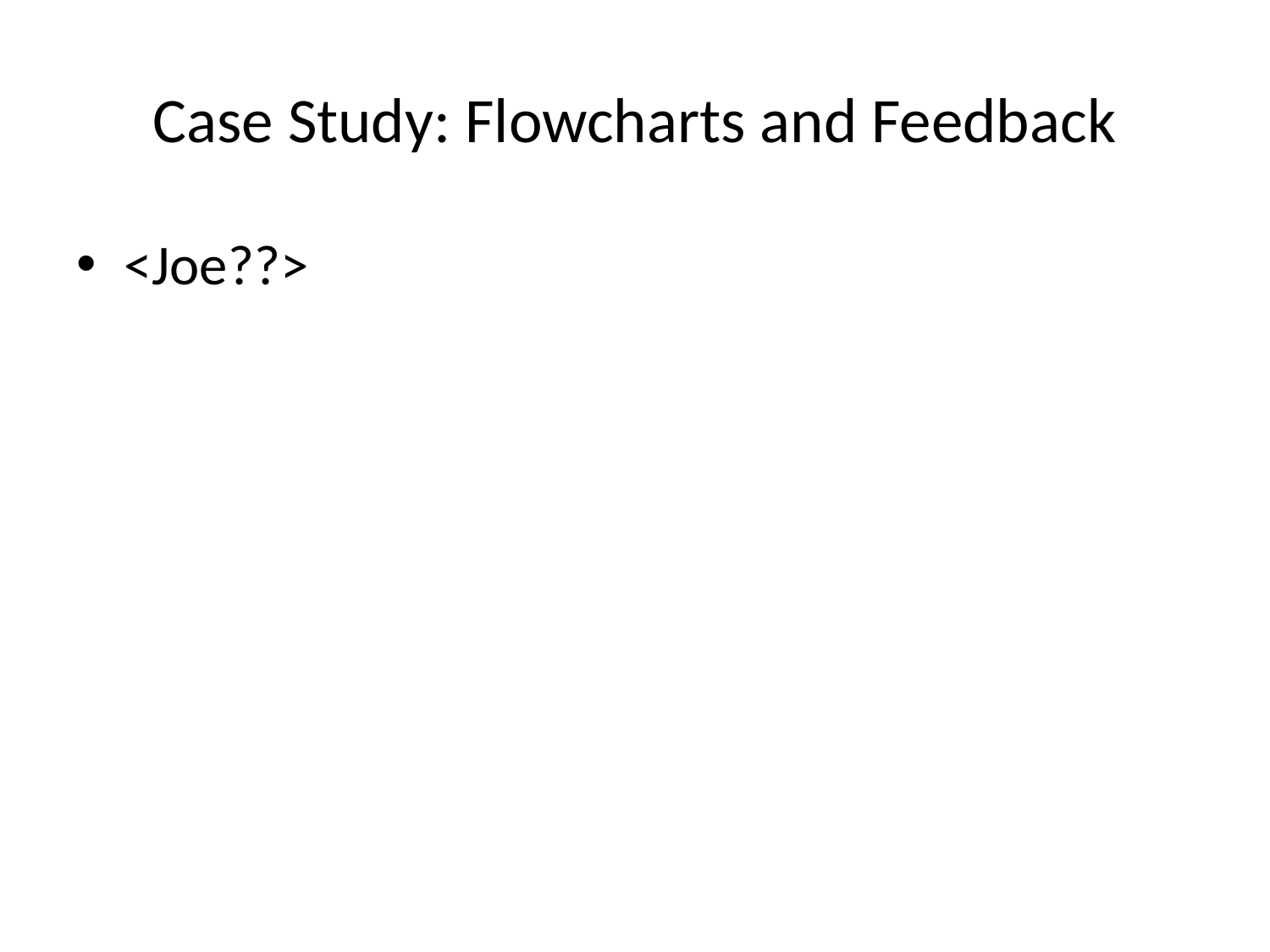

# Case Study: Flowcharts and Feedback
<Joe??>